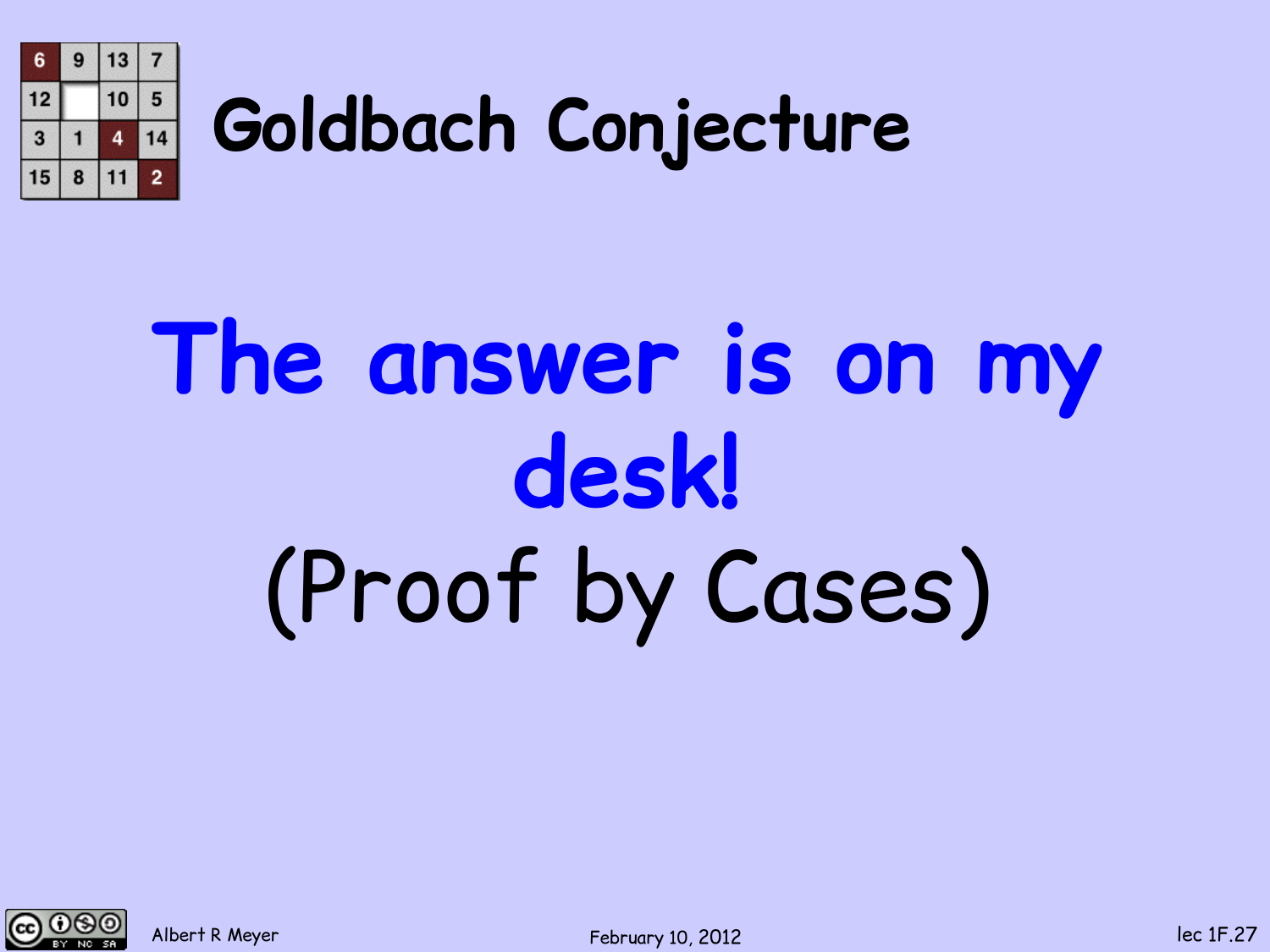

# Goldbach Conjecture
The answer is on my desk!
(Proof by Cases)
lec 1F.27